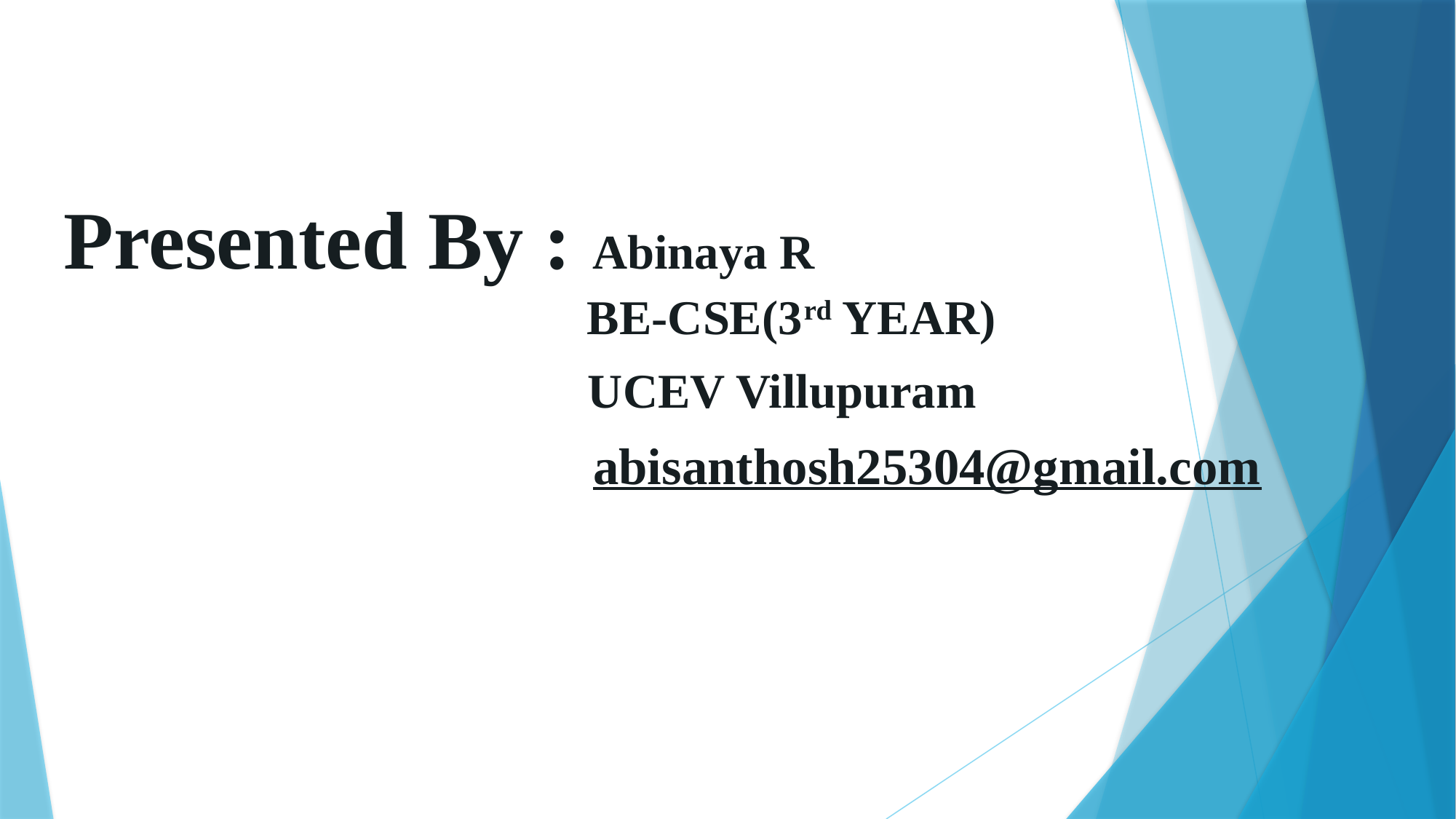

Presented By : Abinaya R
                                           BE-CSE(3rd YEAR)
                                           UCEV Villupuram
                                         abisanthosh25304@gmail.com